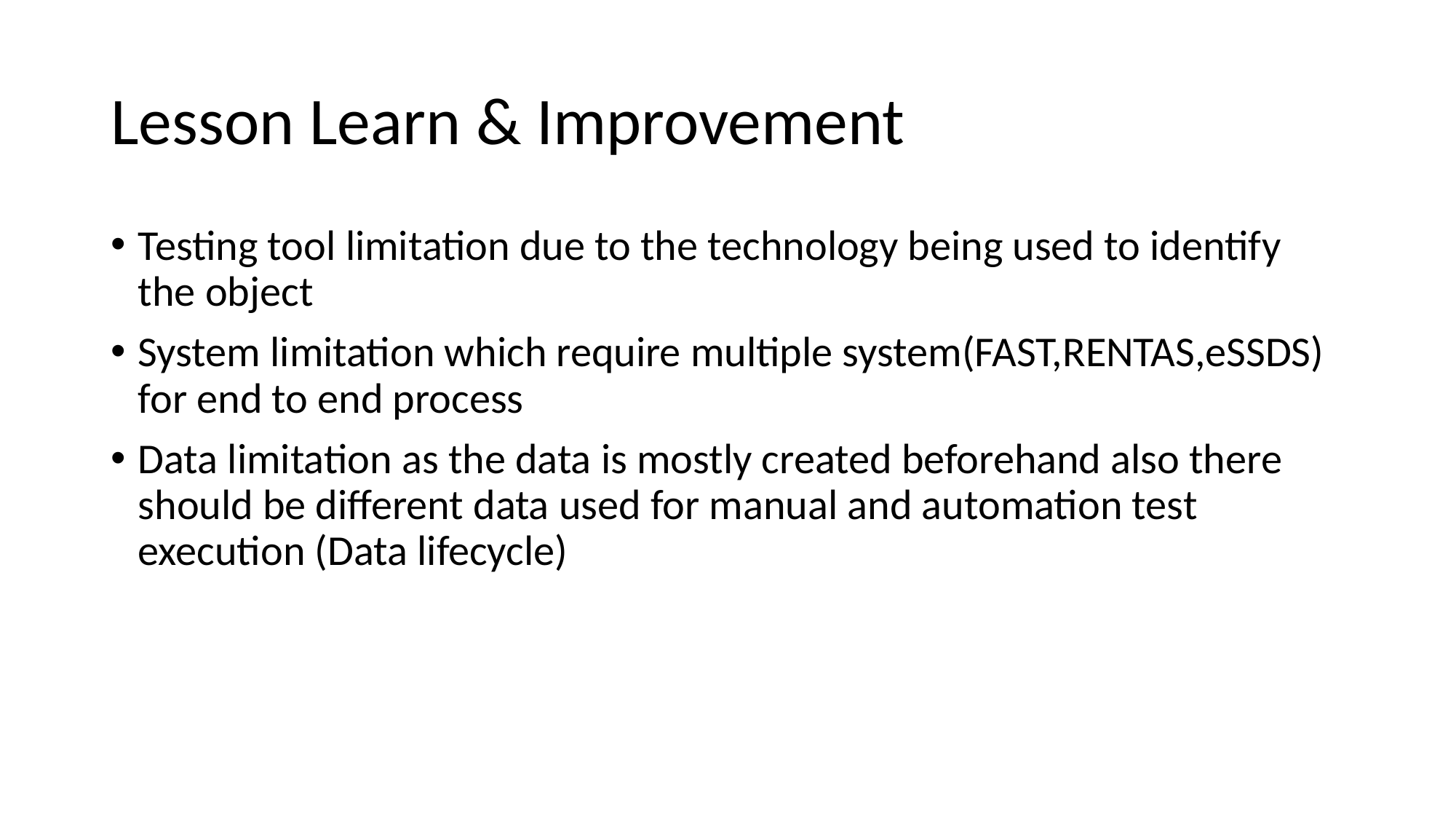

# Lesson Learn & Improvement
Testing tool limitation due to the technology being used to identify the object
System limitation which require multiple system(FAST,RENTAS,eSSDS) for end to end process
Data limitation as the data is mostly created beforehand also there should be different data used for manual and automation test execution (Data lifecycle)